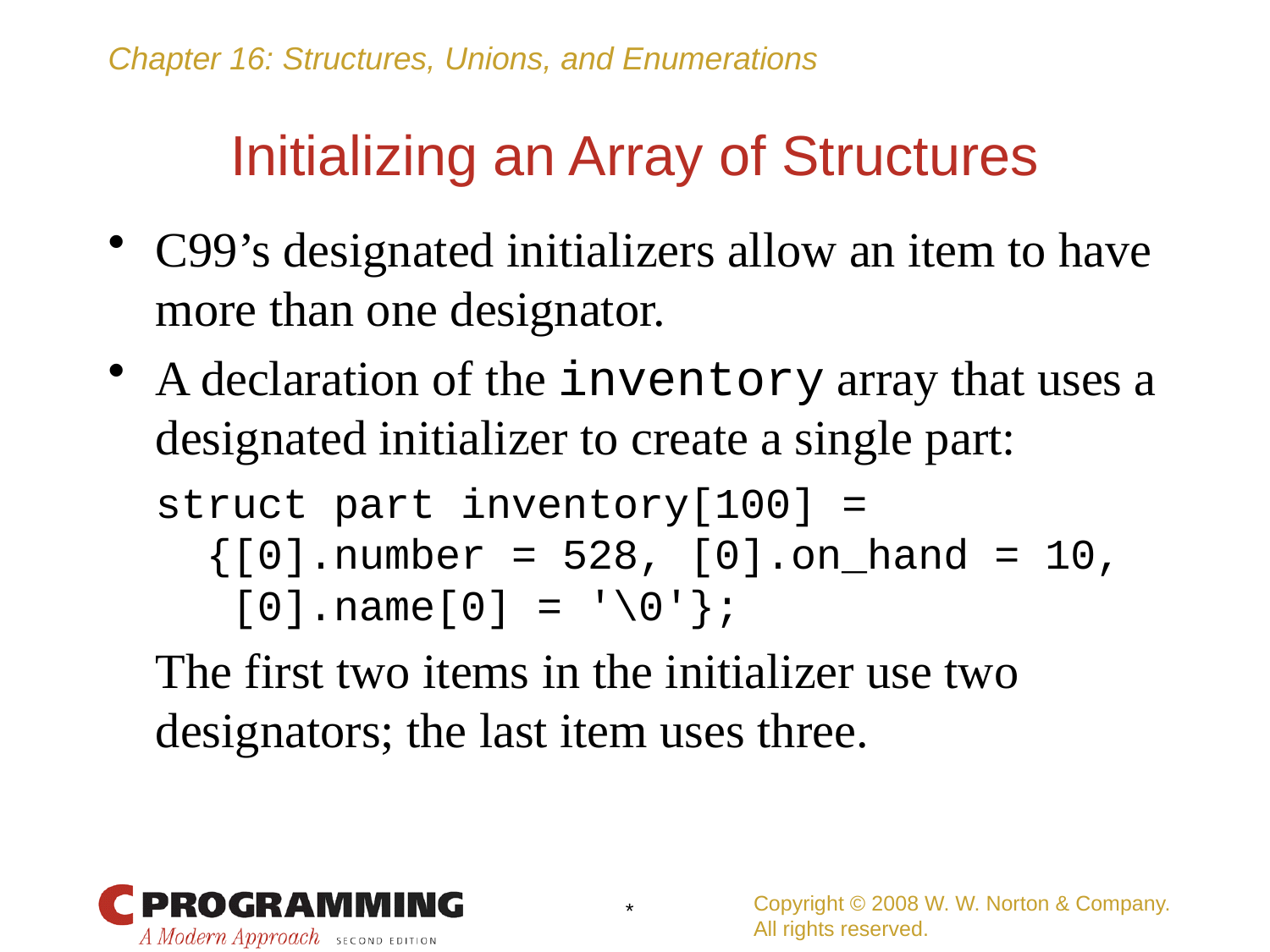

# Initializing an Array of Structures
C99’s designated initializers allow an item to have more than one designator.
A declaration of the inventory array that uses a designated initializer to create a single part:
	struct part inventory[100] =
	  {[0].number = 528, [0].on_hand = 10,
	   [0].name[0] = '\0'};
	The first two items in the initializer use two designators; the last item uses three.
Copyright © 2008 W. W. Norton & Company.
All rights reserved.
*